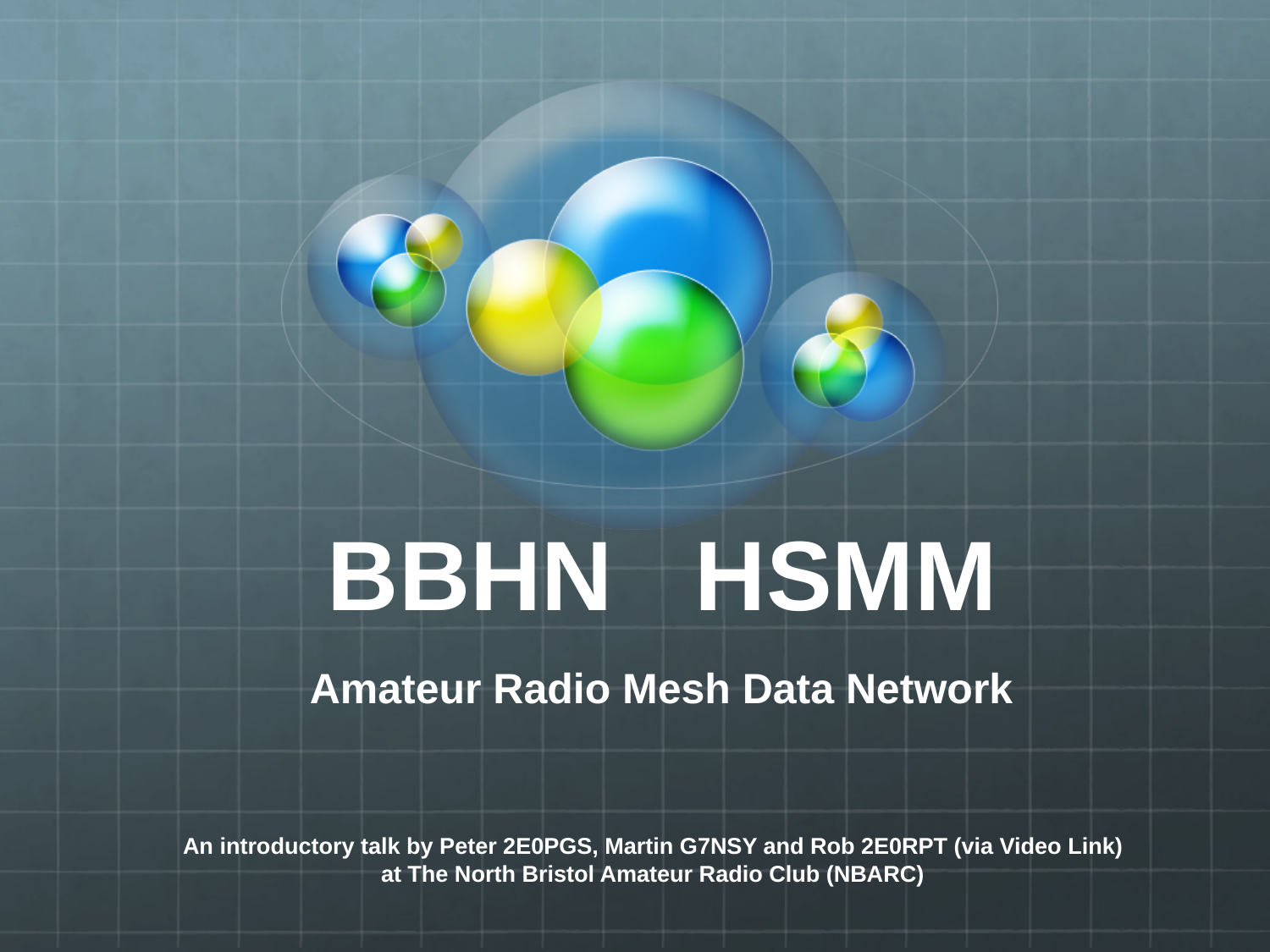

# BBHN   HSMM
Amateur Radio Mesh Data Network
An introductory talk by Peter 2E0PGS, Martin G7NSY and Rob 2E0RPT (via Video Link)
at The North Bristol Amateur Radio Club (NBARC)